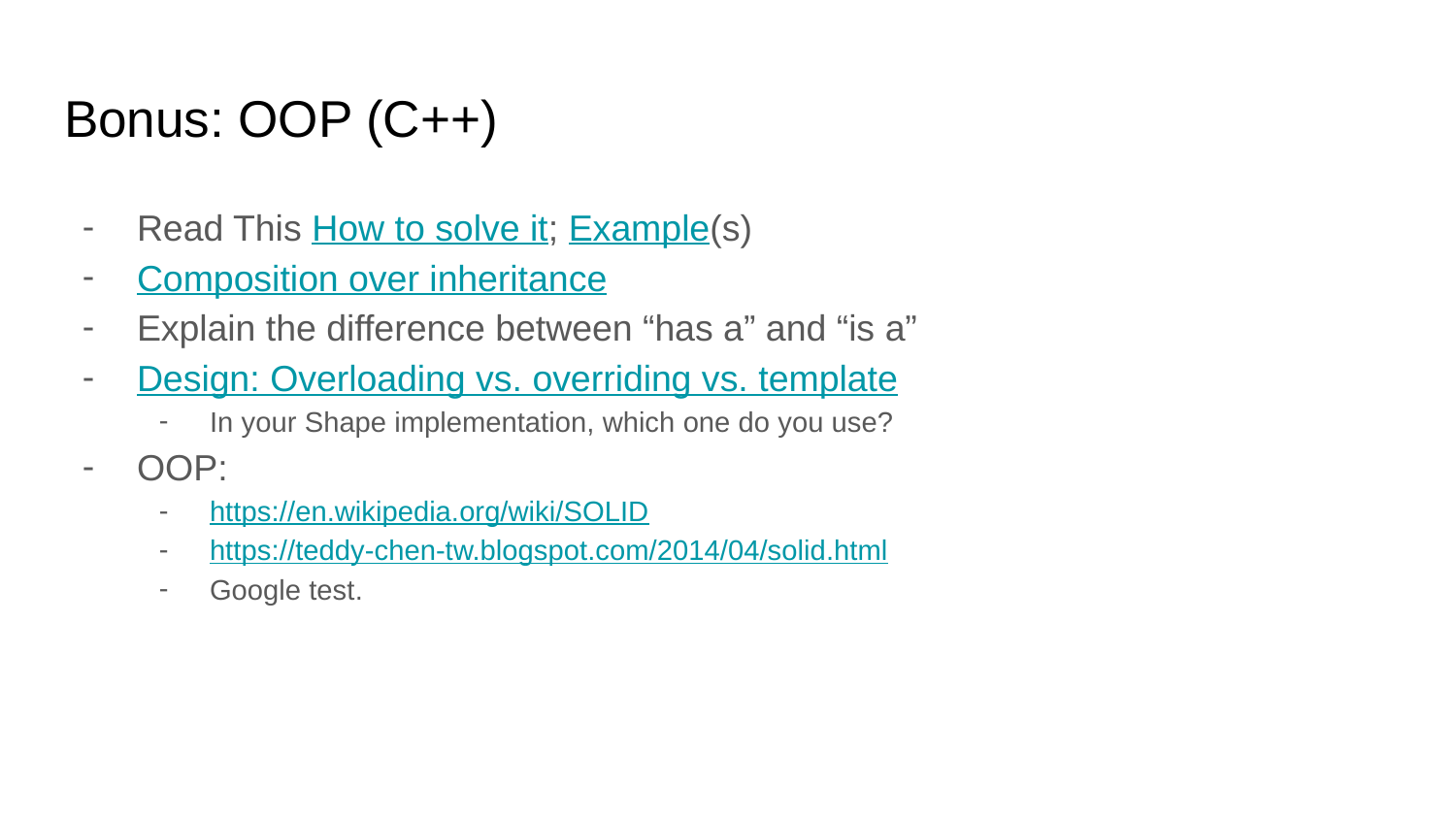

# Bonus: OOP (C++)
Read This How to solve it; Example(s)
Composition over inheritance
Explain the difference between “has a” and “is a”
Design: Overloading vs. overriding vs. template
In your Shape implementation, which one do you use?
OOP:
https://en.wikipedia.org/wiki/SOLID
https://teddy-chen-tw.blogspot.com/2014/04/solid.html
Google test.